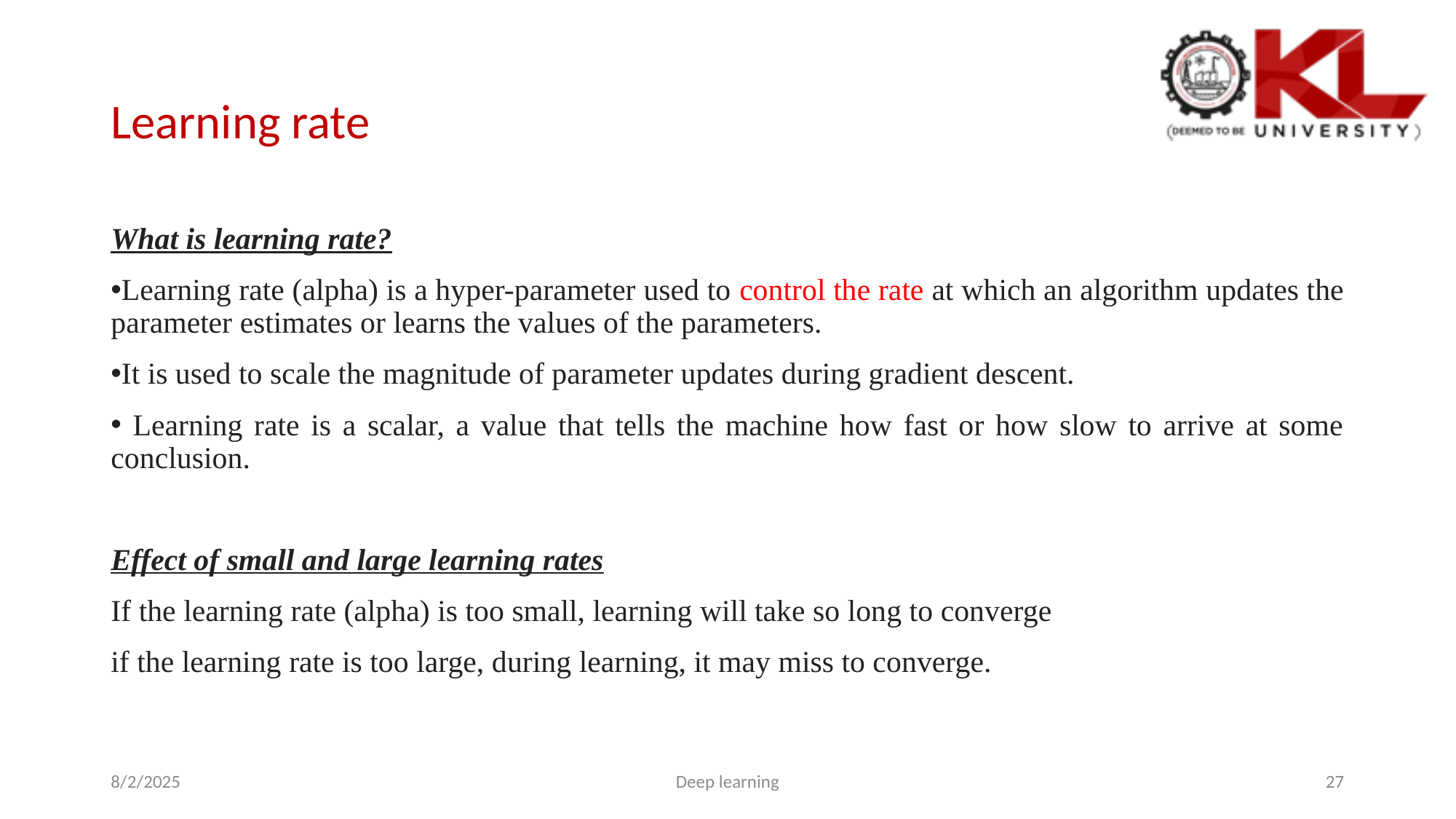

# Learning rate
What is learning rate?
Learning rate (alpha) is a hyper-parameter used to control the rate at which an algorithm updates the parameter estimates or learns the values of the parameters.
It is used to scale the magnitude of parameter updates during gradient descent.
 Learning rate is a scalar, a value that tells the machine how fast or how slow to arrive at some conclusion.

Effect of small and large learning rates
If the learning rate (alpha) is too small, learning will take so long to converge
if the learning rate is too large, during learning, it may miss to converge.

8/2/2025
Deep learning
27